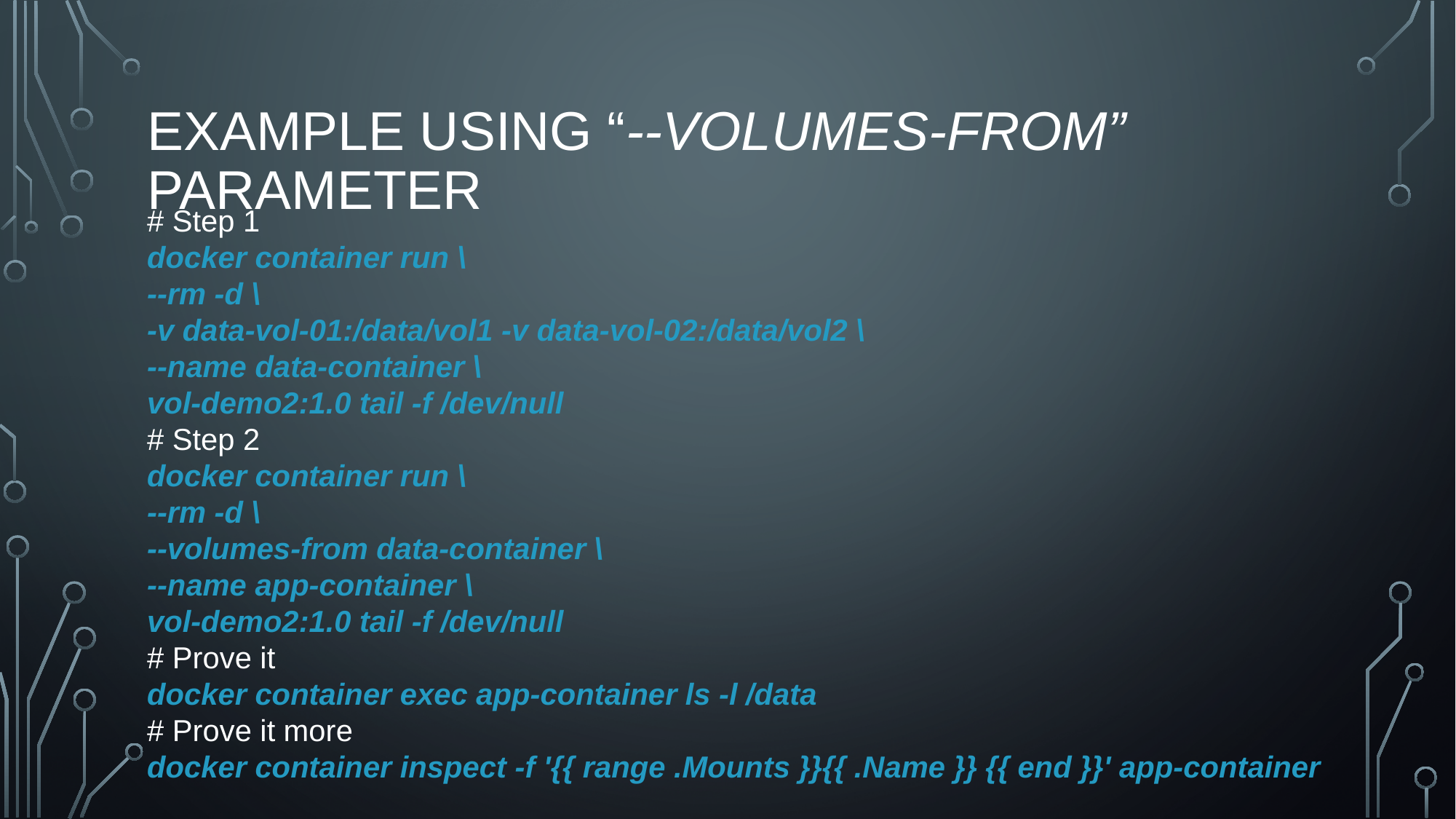

# Example using “--volumes-from” parameter
# Step 1
docker container run \
--rm -d \
-v data-vol-01:/data/vol1 -v data-vol-02:/data/vol2 \
--name data-container \
vol-demo2:1.0 tail -f /dev/null
# Step 2
docker container run \
--rm -d \
--volumes-from data-container \
--name app-container \
vol-demo2:1.0 tail -f /dev/null
# Prove it
docker container exec app-container ls -l /data
# Prove it more
docker container inspect -f '{{ range .Mounts }}{{ .Name }} {{ end }}' app-container